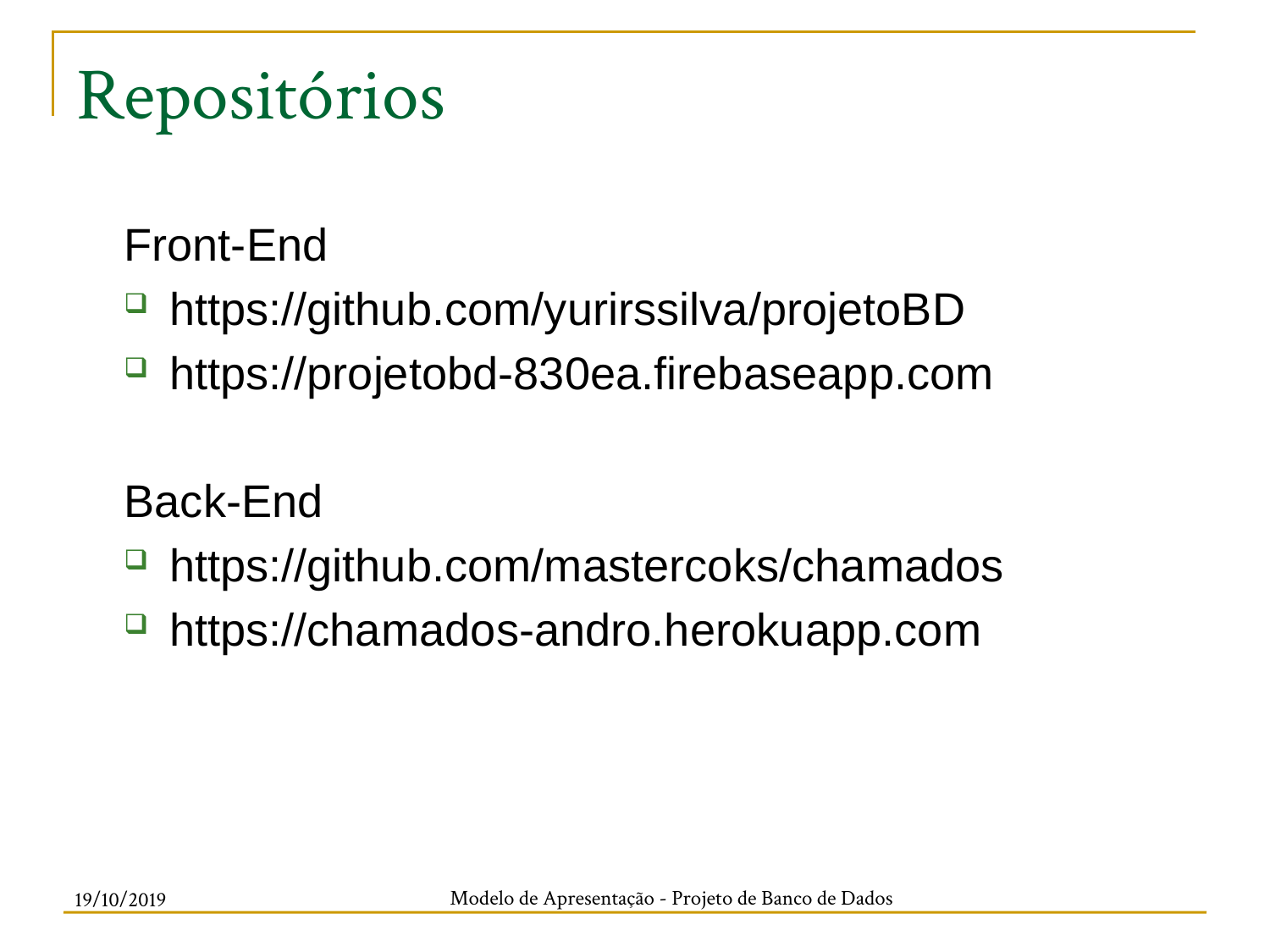

# Repositórios
Front-End
https://github.com/yurirssilva/projetoBD
https://projetobd-830ea.firebaseapp.com

Back-End
https://github.com/mastercoks/chamados
https://chamados-andro.herokuapp.com
Modelo de Apresentação - Projeto de Banco de Dados
19/10/2019
27